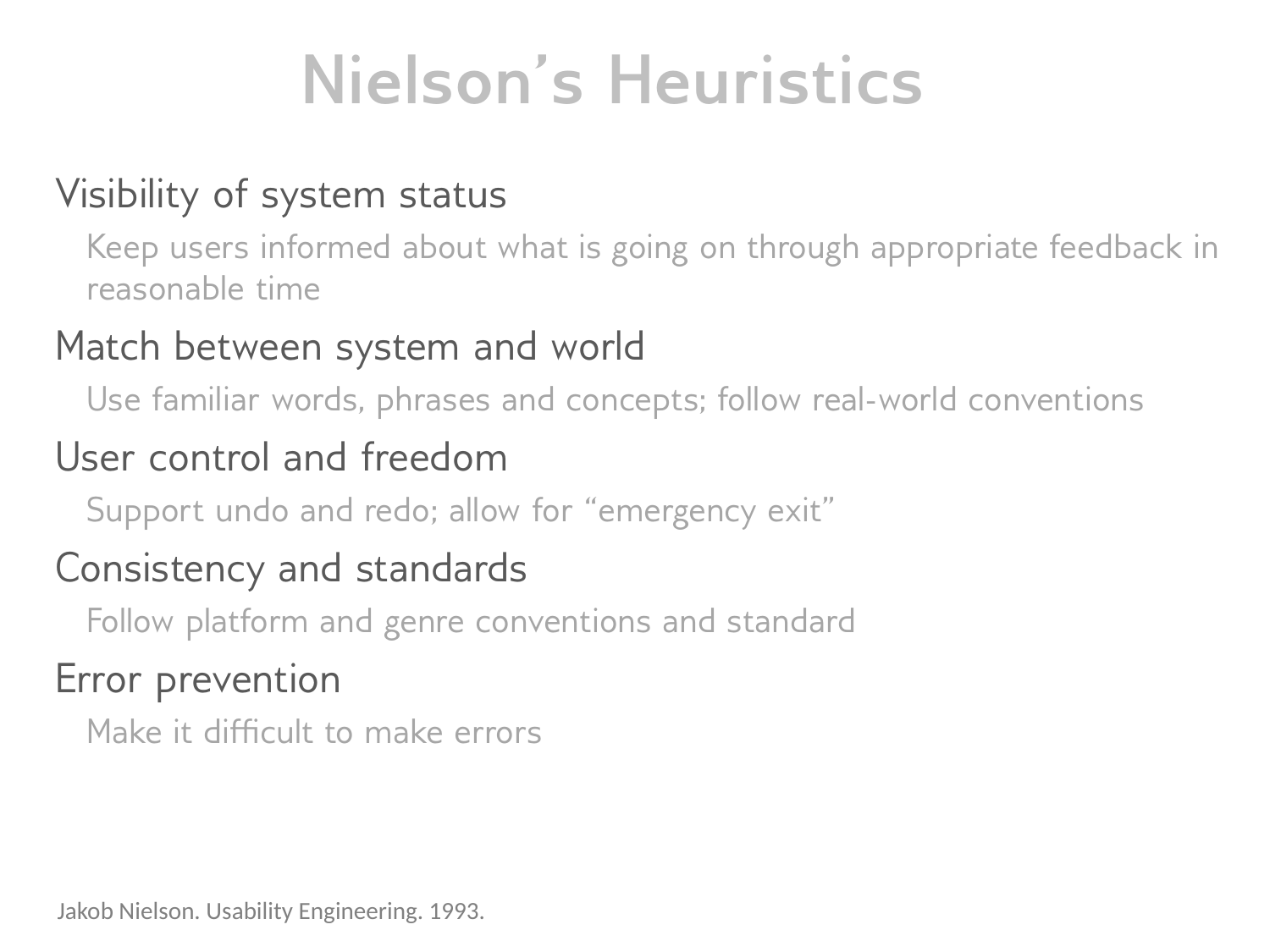

# Nielson’s Heuristics
Visibility of system status
Keep users informed about what is going on through appropriate feedback in reasonable time
Match between system and world
Use familiar words, phrases and concepts; follow real-world conventions
User control and freedom
Support undo and redo; allow for “emergency exit”
Consistency and standards
Follow platform and genre conventions and standard
Error prevention
Make it difficult to make errors
Jakob Nielson. Usability Engineering. 1993.